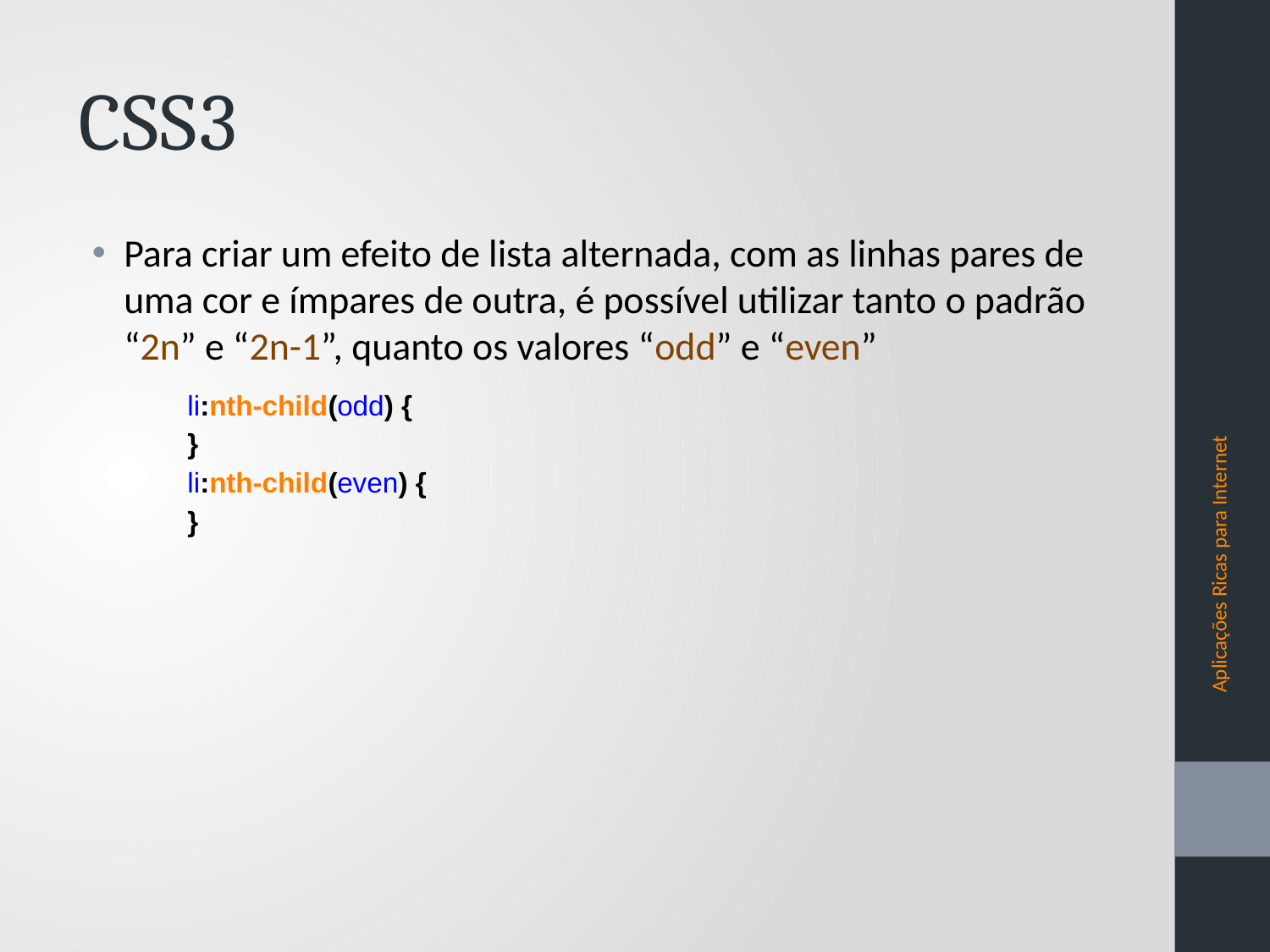

# CSS3
Para criar um efeito de lista alternada, com as linhas pares de uma cor e ímpares de outra, é possível utilizar tanto o padrão “2n” e “2n-1”, quanto os valores “odd” e “even”
li:nth-child(odd) {
}
li:nth-child(even) {
}
Aplicações Ricas para Internet